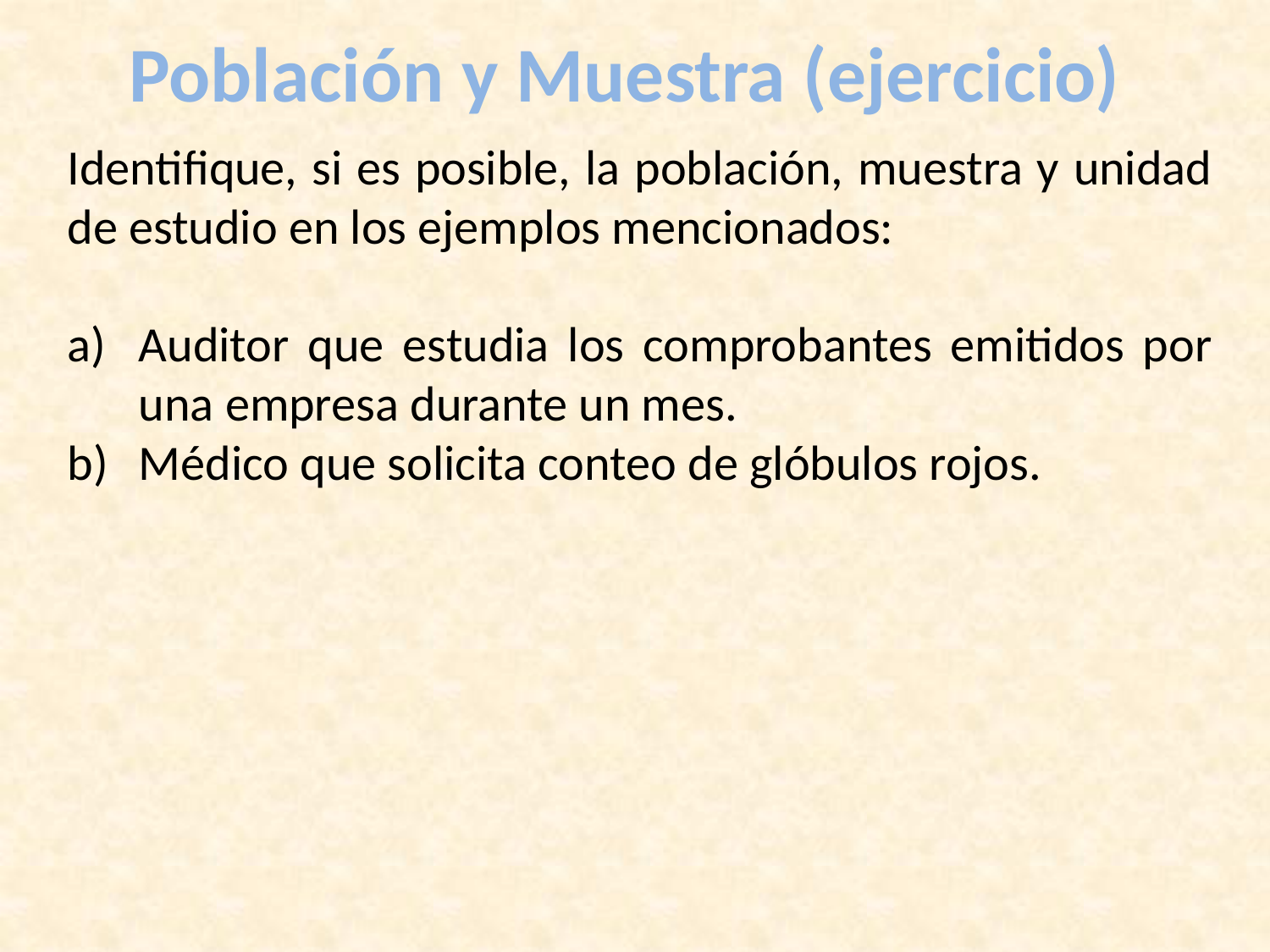

# Población y Muestra (ejercicio)
Identifique, si es posible, la población, muestra y unidad de estudio en los ejemplos mencionados:

Auditor que estudia los comprobantes emitidos por una empresa durante un mes.
Médico que solicita conteo de glóbulos rojos.